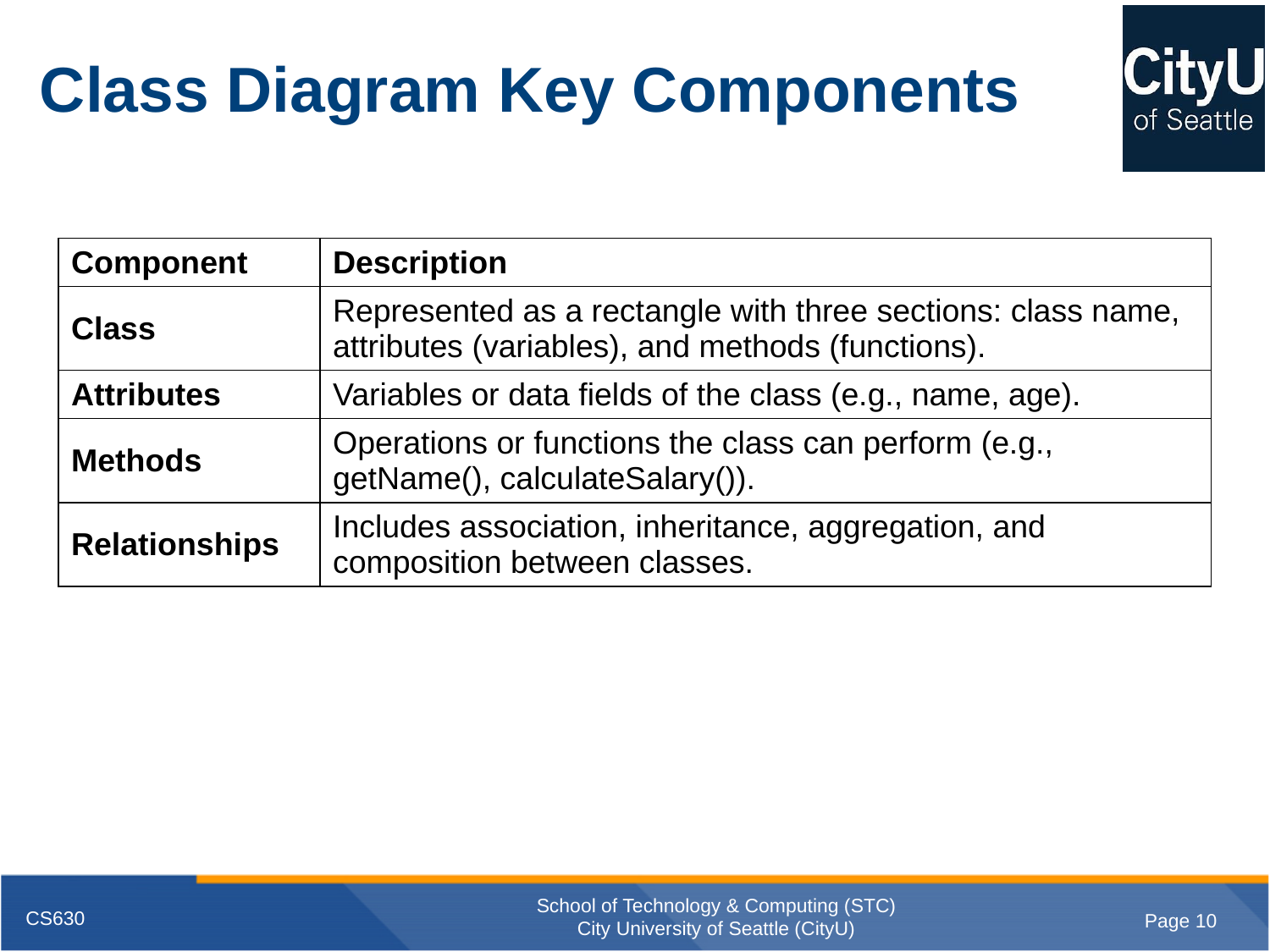

# Class Diagram Key Components
| Component | Description |
| --- | --- |
| Class | Represented as a rectangle with three sections: class name, attributes (variables), and methods (functions). |
| Attributes | Variables or data fields of the class (e.g., name, age). |
| Methods | Operations or functions the class can perform (e.g., getName(), calculateSalary()). |
| Relationships | Includes association, inheritance, aggregation, and composition between classes. |